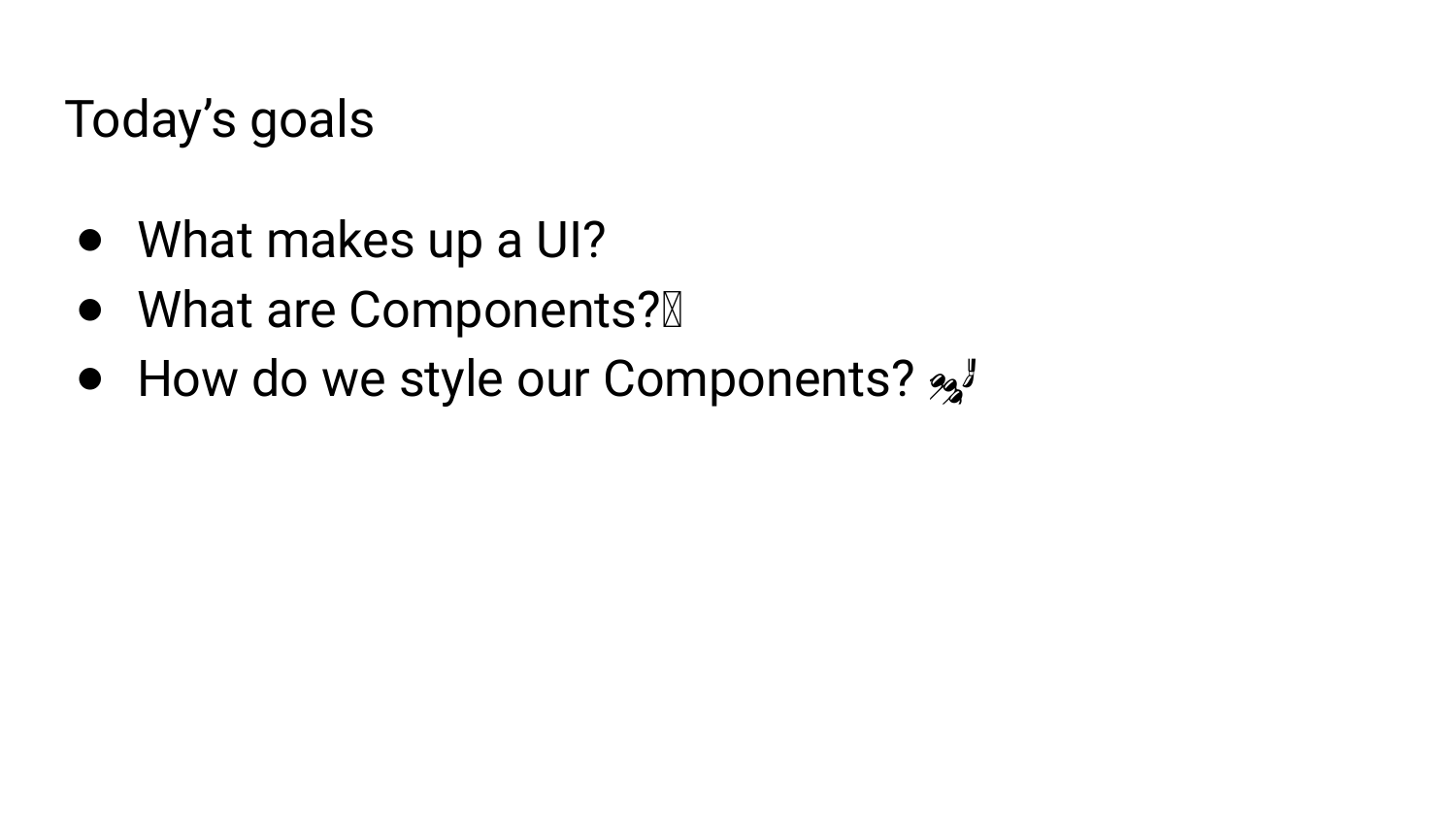

# Today’s goals
What makes up a UI?
What are Components?🧱
How do we style our Components? 💅